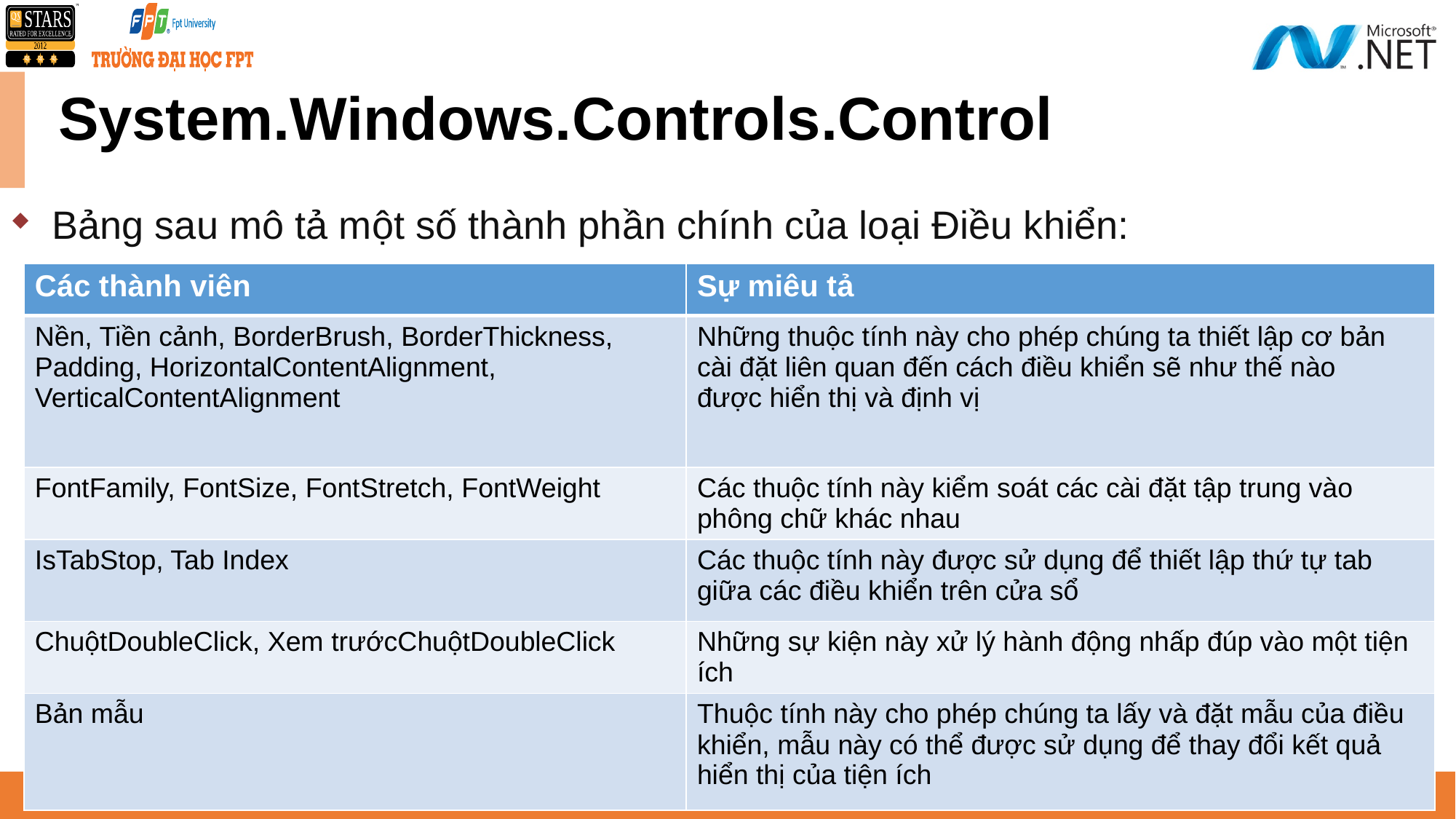

# System.Windows.Controls.Control
Bảng sau mô tả một số thành phần chính của loại Điều khiển:
| Các thành viên | Sự miêu tả |
| --- | --- |
| Nền, Tiền cảnh, BorderBrush, BorderThickness, Padding, HorizontalContentAlignment, VerticalContentAlignment | Những thuộc tính này cho phép chúng ta thiết lập cơ bản cài đặt liên quan đến cách điều khiển sẽ như thế nào được hiển thị và định vị |
| FontFamily, FontSize, FontStretch, FontWeight | Các thuộc tính này kiểm soát các cài đặt tập trung vào phông chữ khác nhau |
| IsTabStop, Tab Index | Các thuộc tính này được sử dụng để thiết lập thứ tự tab giữa các điều khiển trên cửa sổ |
| ChuộtDoubleClick, Xem trướcChuộtDoubleClick | Những sự kiện này xử lý hành động nhấp đúp vào một tiện ích |
| Bản mẫu | Thuộc tính này cho phép chúng ta lấy và đặt mẫu của điều khiển, mẫu này có thể được sử dụng để thay đổi kết quả hiển thị của tiện ích |
53